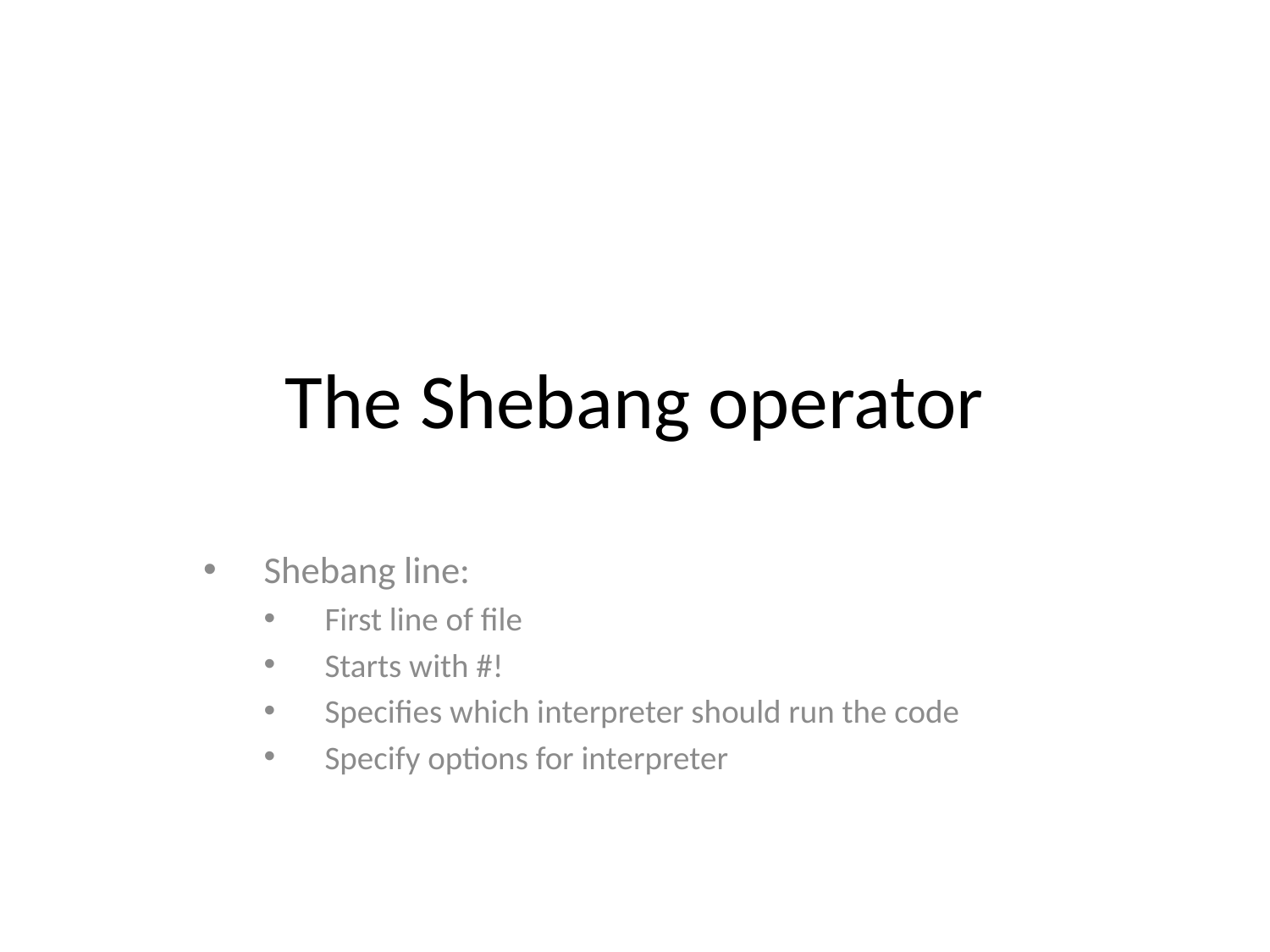

# The Shebang operator
Shebang line:
First line of file
Starts with #!
Specifies which interpreter should run the code
Specify options for interpreter